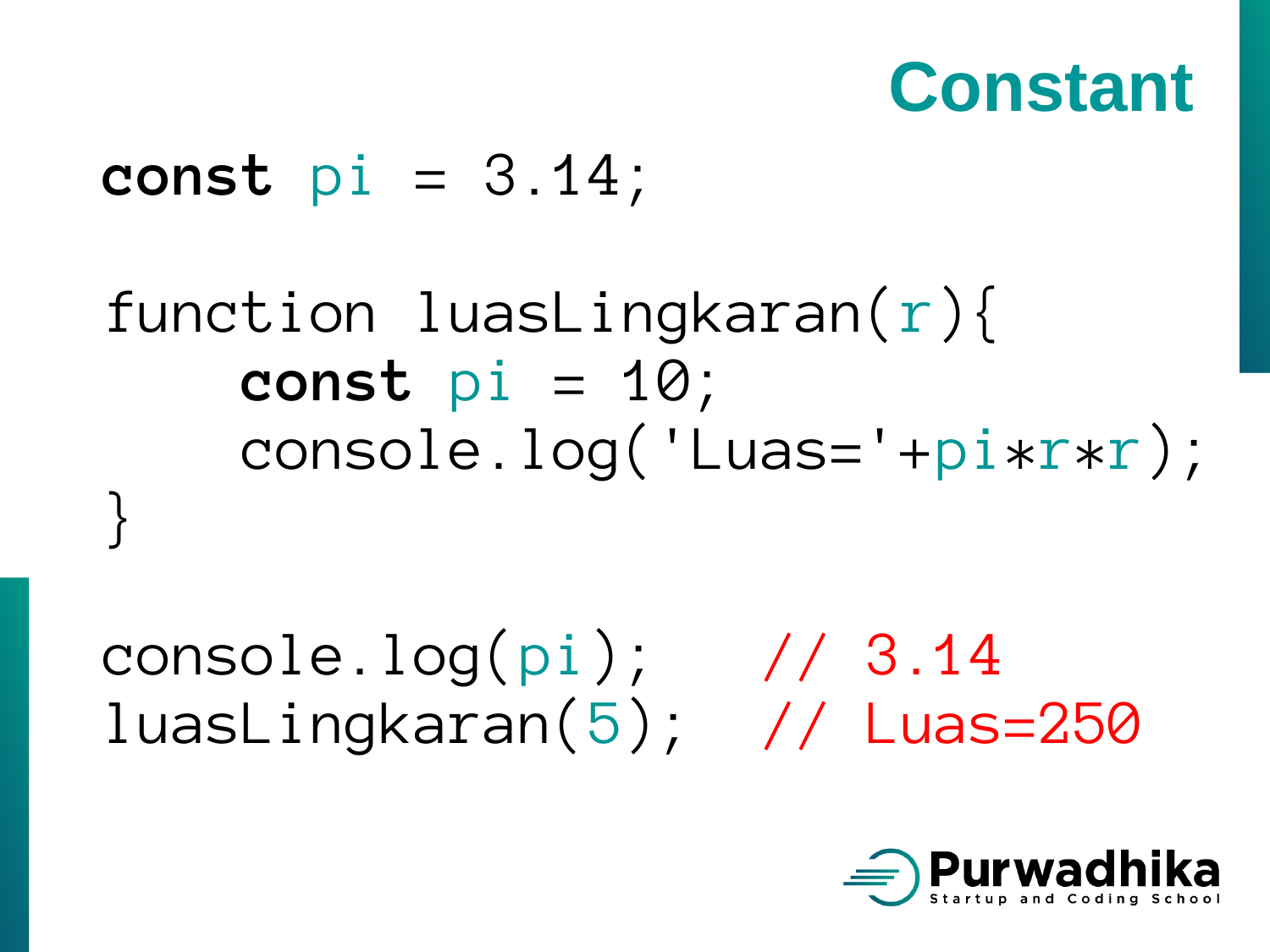

Constant
const pi = 3.14;
function luasLingkaran(r){
    const pi = 10;
    console.log('Luas='+pi*r*r);
}
console.log(pi);   // 3.14
luasLingkaran(5);  // Luas=250